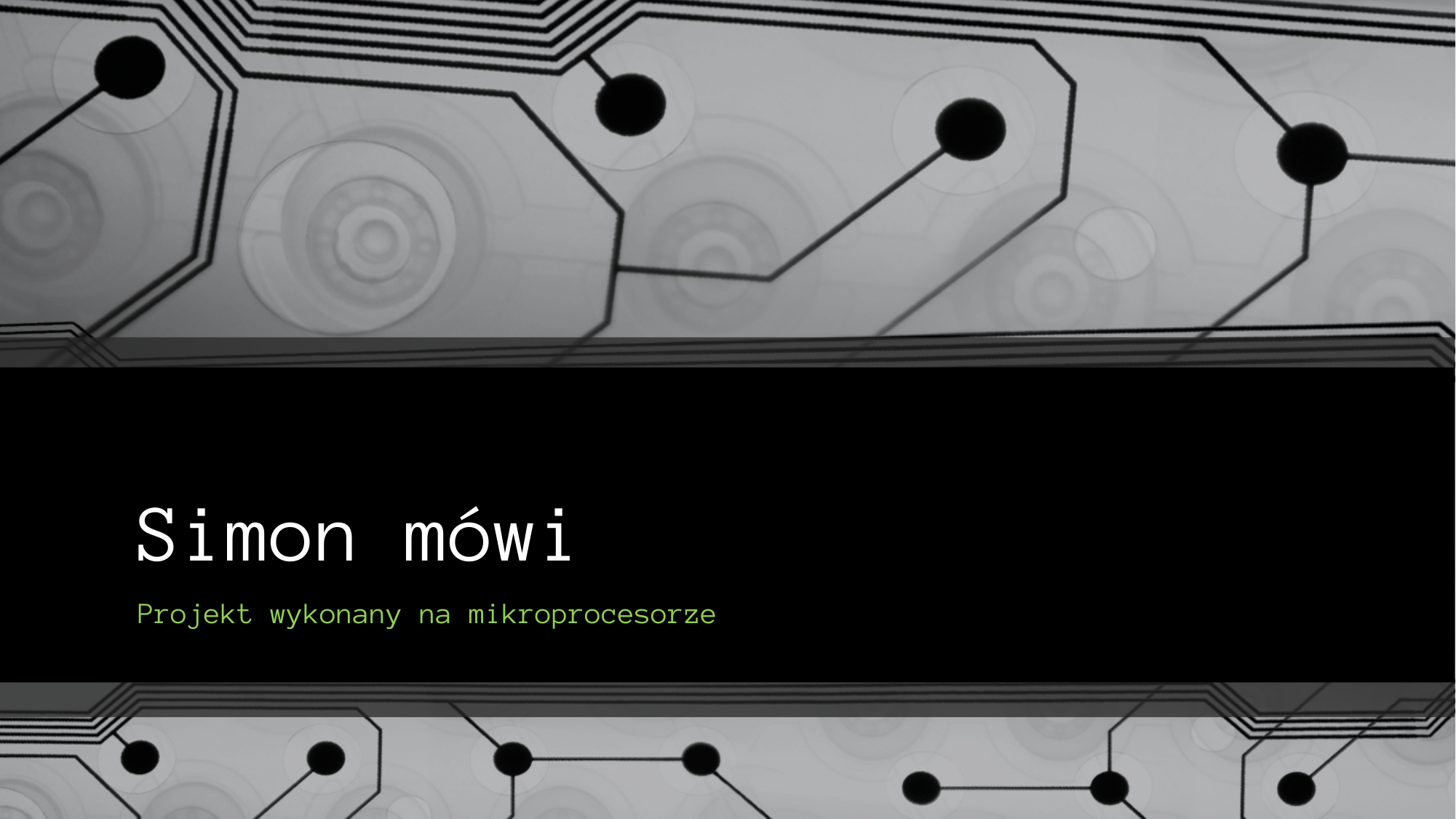

# Simon mówi
Projekt wykonany na mikroprocesorze